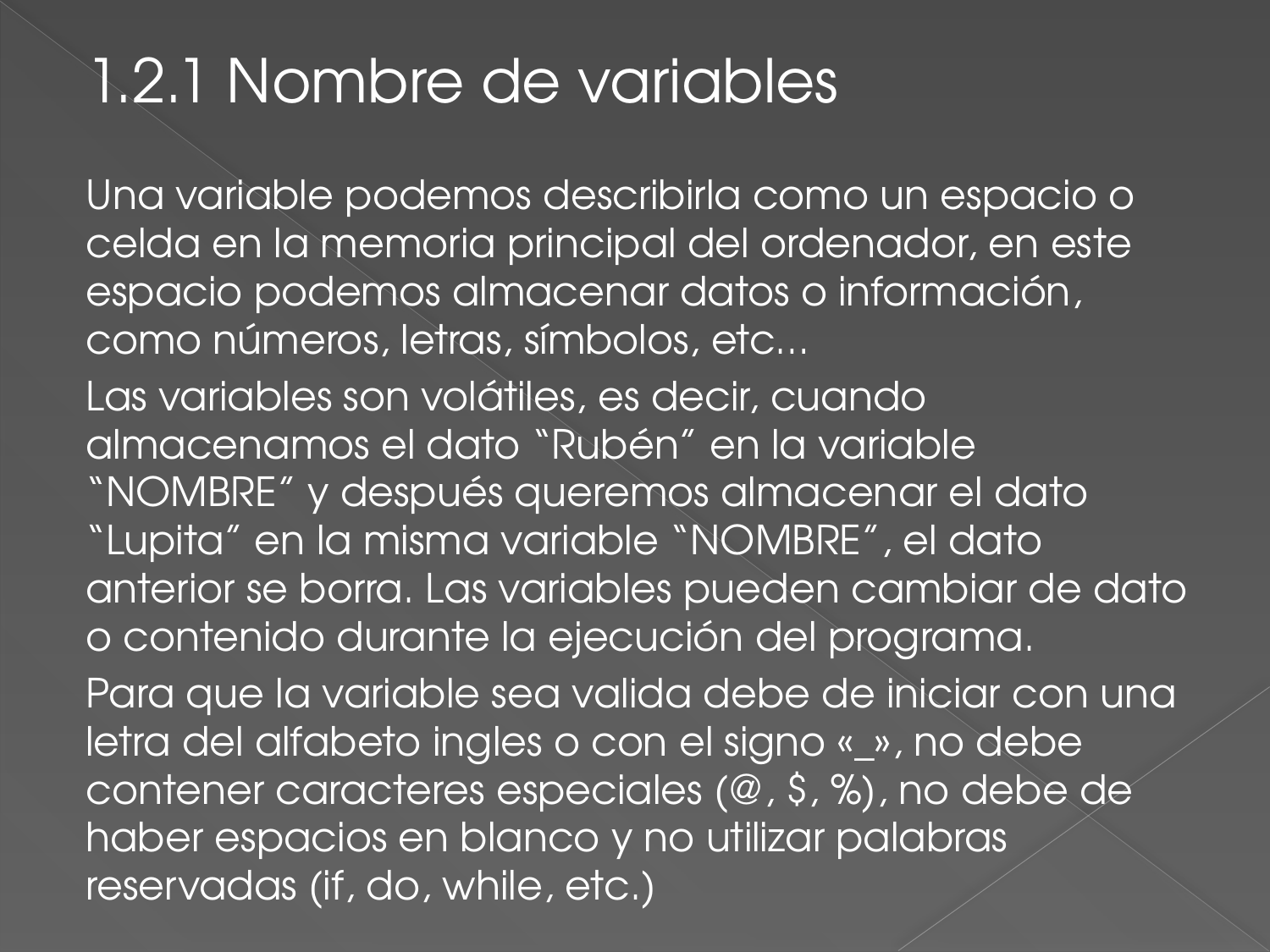

1.2.1 Nombre de variables

Una variable podemos describirla como un espacio o celda en la memoria principal del ordenador, en este espacio podemos almacenar datos o información, como números, letras, símbolos, etc…
Las variables son volátiles, es decir, cuando almacenamos el dato “Rubén” en la variable “NOMBRE” y después queremos almacenar el dato “Lupita” en la misma variable “NOMBRE”, el dato anterior se borra. Las variables pueden cambiar de dato o contenido durante la ejecución del programa.
Para que la variable sea valida debe de iniciar con una letra del alfabeto ingles o con el signo «_», no debe contener caracteres especiales (@, $, %), no debe de haber espacios en blanco y no utilizar palabras reservadas (if, do, while, etc.)